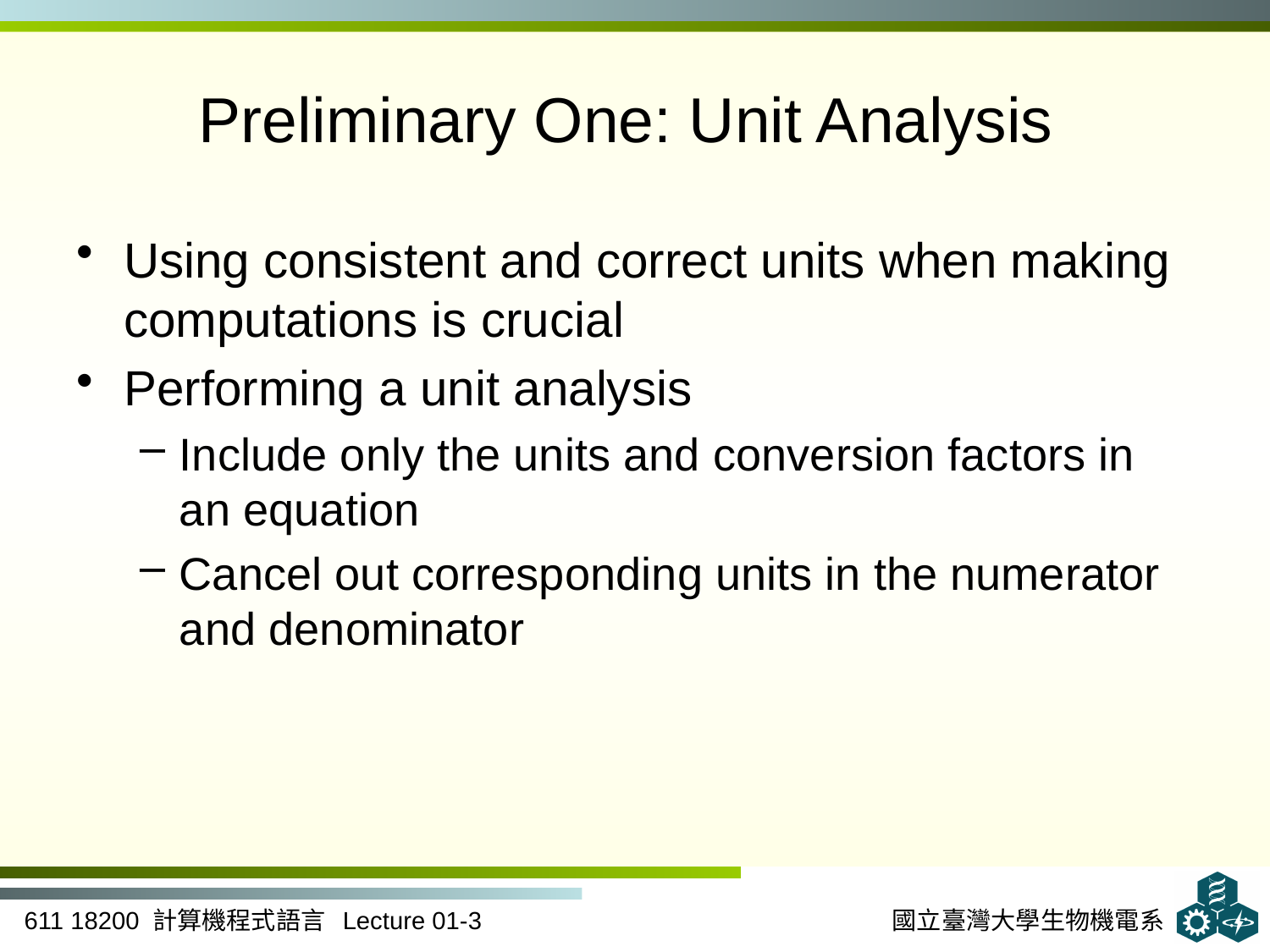

# Preliminary One: Unit Analysis
Using consistent and correct units when making computations is crucial
Performing a unit analysis
Include only the units and conversion factors in an equation
Cancel out corresponding units in the numerator and denominator